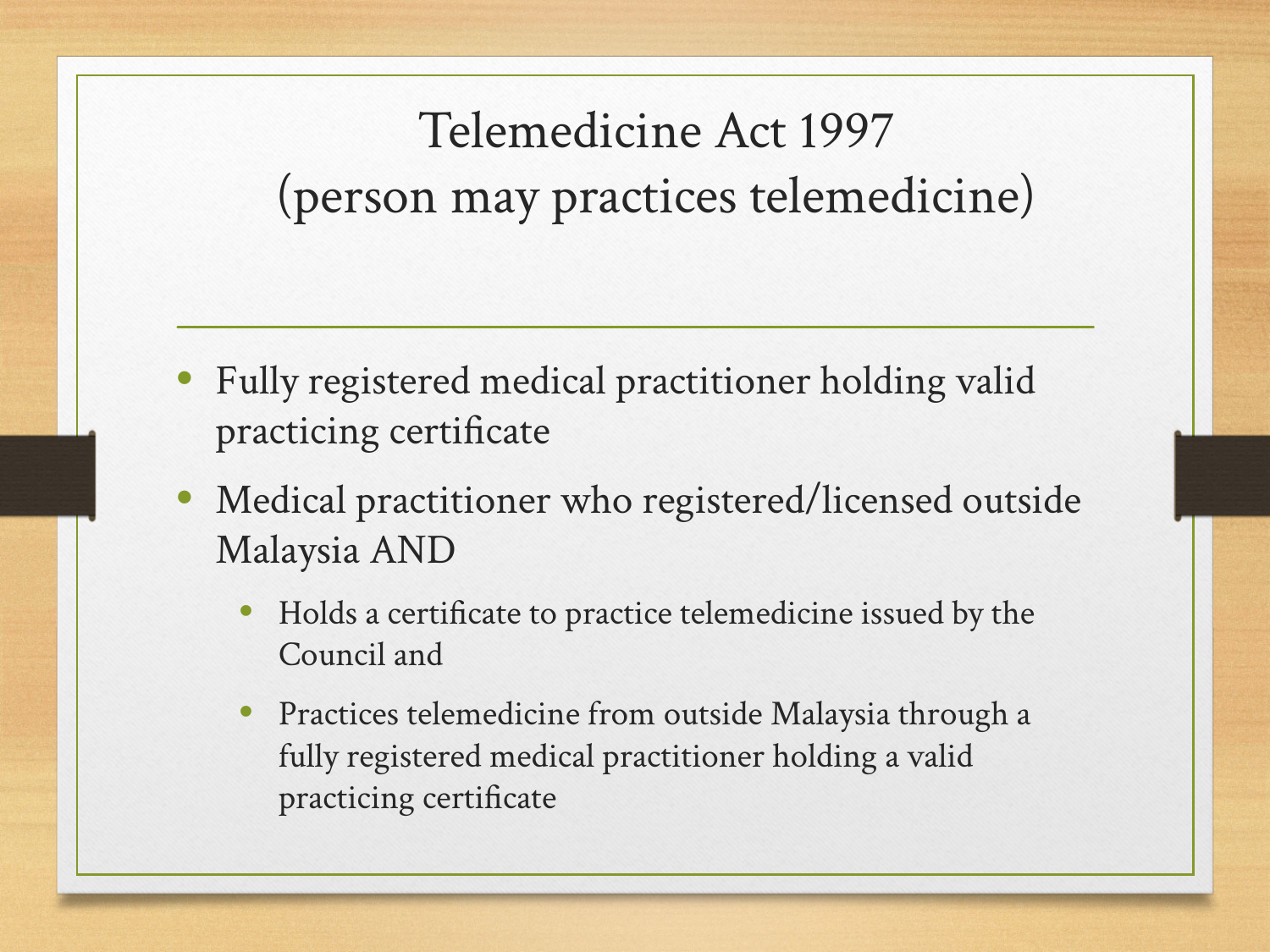

# Telemedicine Act 1997 (person may practices telemedicine)
Fully registered medical practitioner holding valid practicing certificate
Medical practitioner who registered/licensed outside Malaysia AND
Holds a certificate to practice telemedicine issued by the Council and
Practices telemedicine from outside Malaysia through a fully registered medical practitioner holding a valid practicing certificate